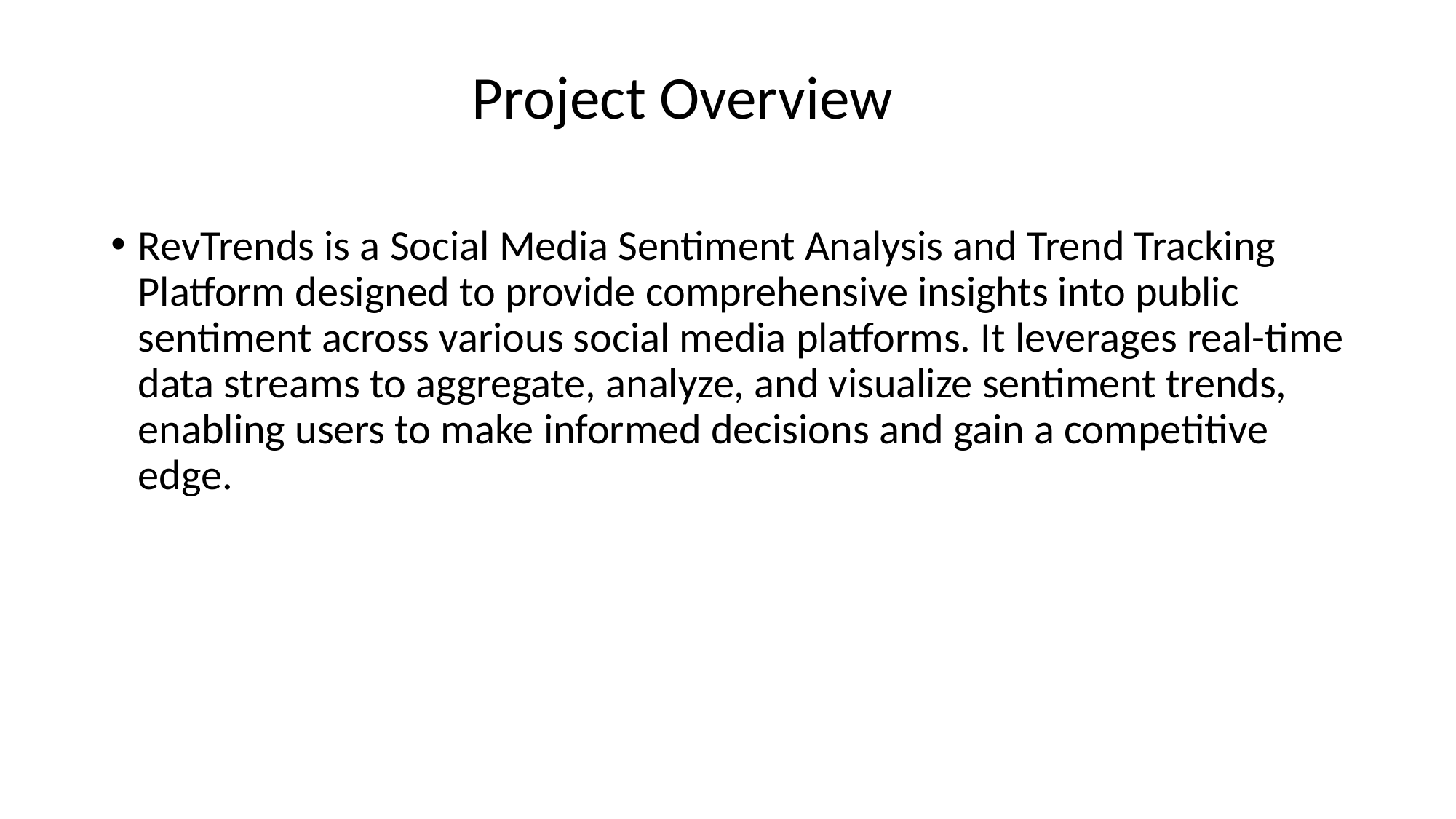

# Project Overview
RevTrends is a Social Media Sentiment Analysis and Trend Tracking Platform designed to provide comprehensive insights into public sentiment across various social media platforms. It leverages real-time data streams to aggregate, analyze, and visualize sentiment trends, enabling users to make informed decisions and gain a competitive edge.